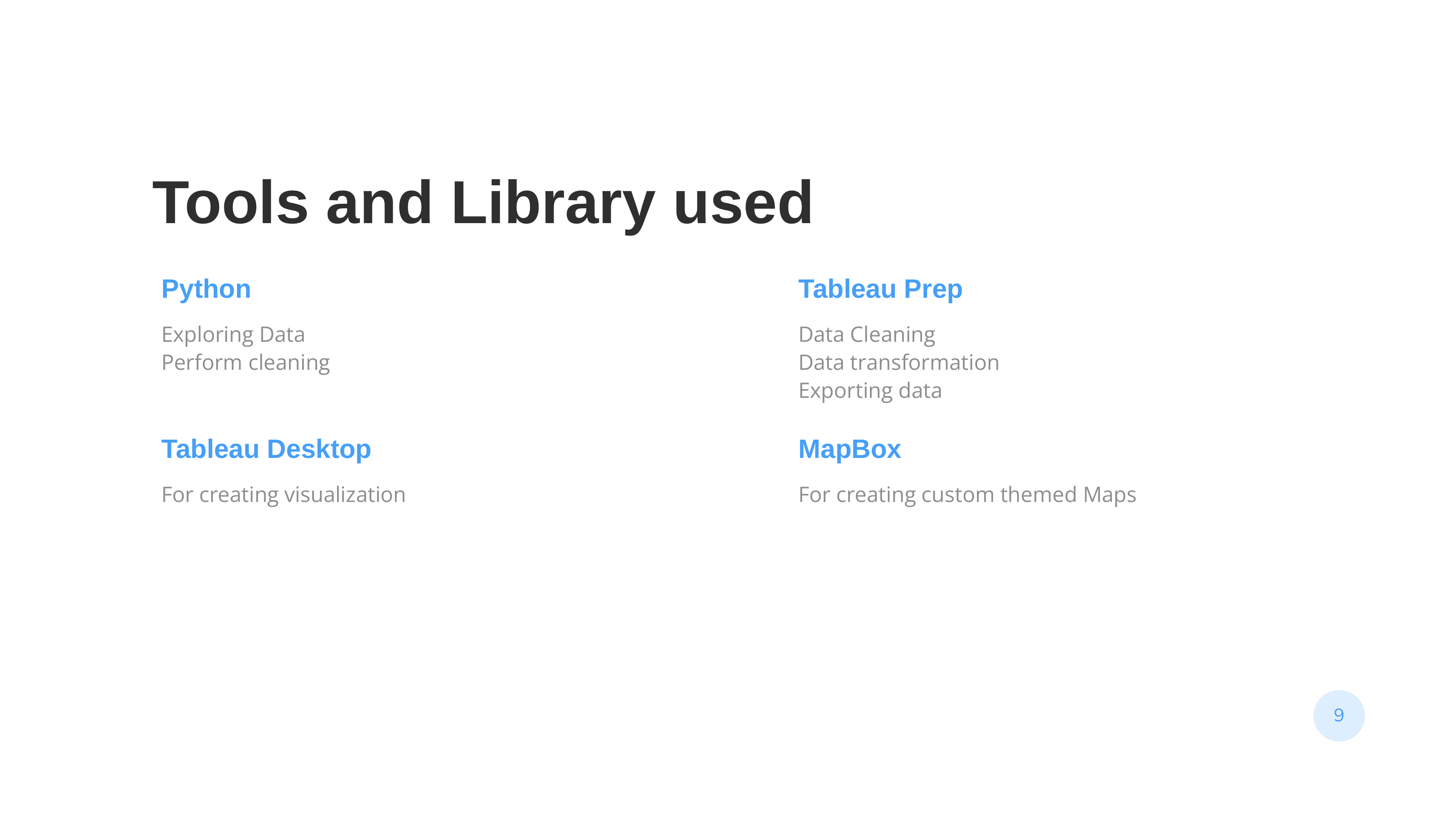

Tools and Library used
Python
Tableau Prep
Exploring Data
Perform cleaning
Data Cleaning
Data transformation
Exporting data
Tableau Desktop
MapBox
For creating visualization
For creating custom themed Maps
9